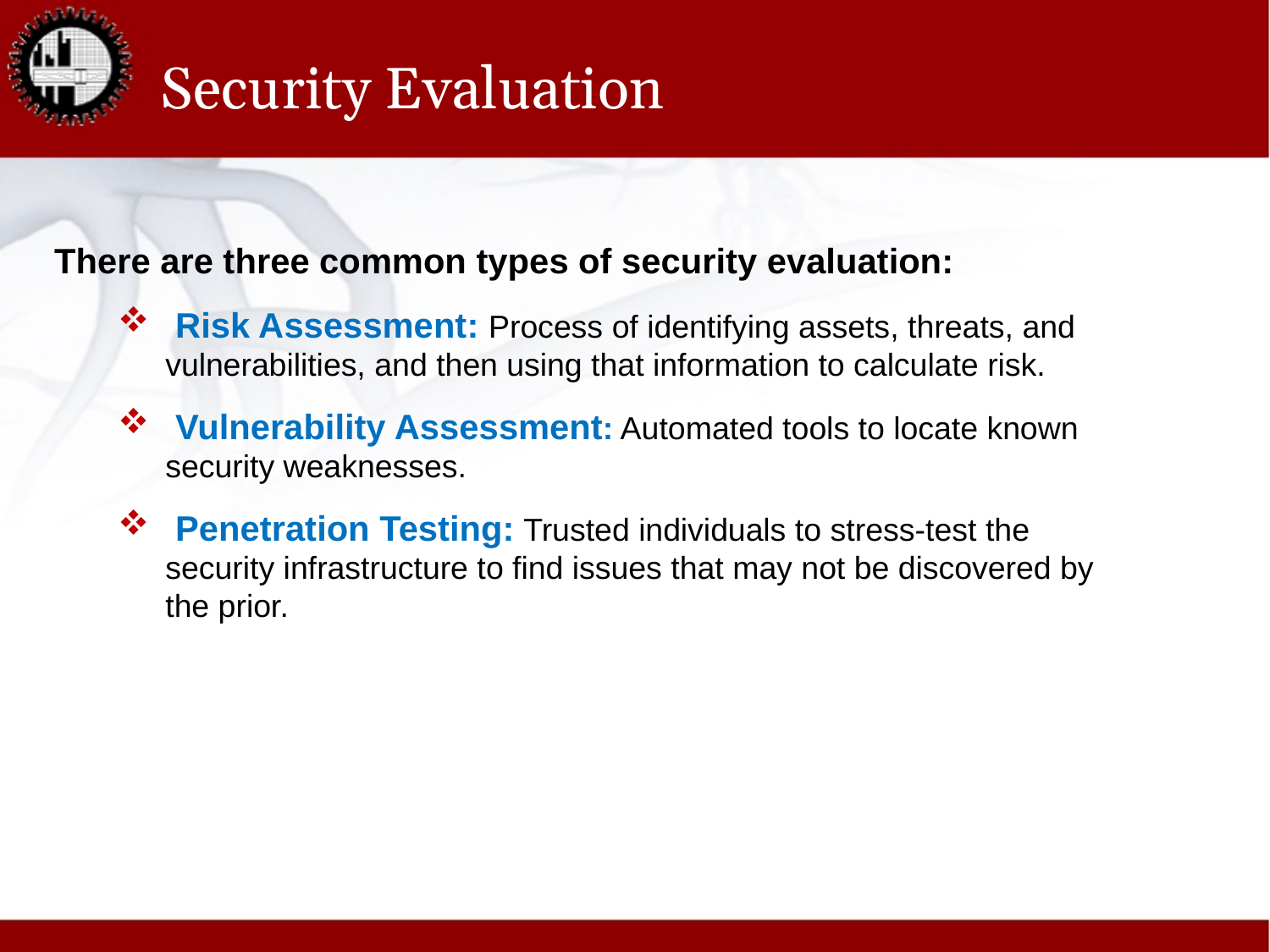

# Security Evaluation
There are three common types of security evaluation:
 Risk Assessment: Process of identifying assets, threats, and vulnerabilities, and then using that information to calculate risk.
 Vulnerability Assessment: Automated tools to locate known security weaknesses.
 Penetration Testing: Trusted individuals to stress-test the security infrastructure to find issues that may not be discovered by the prior.